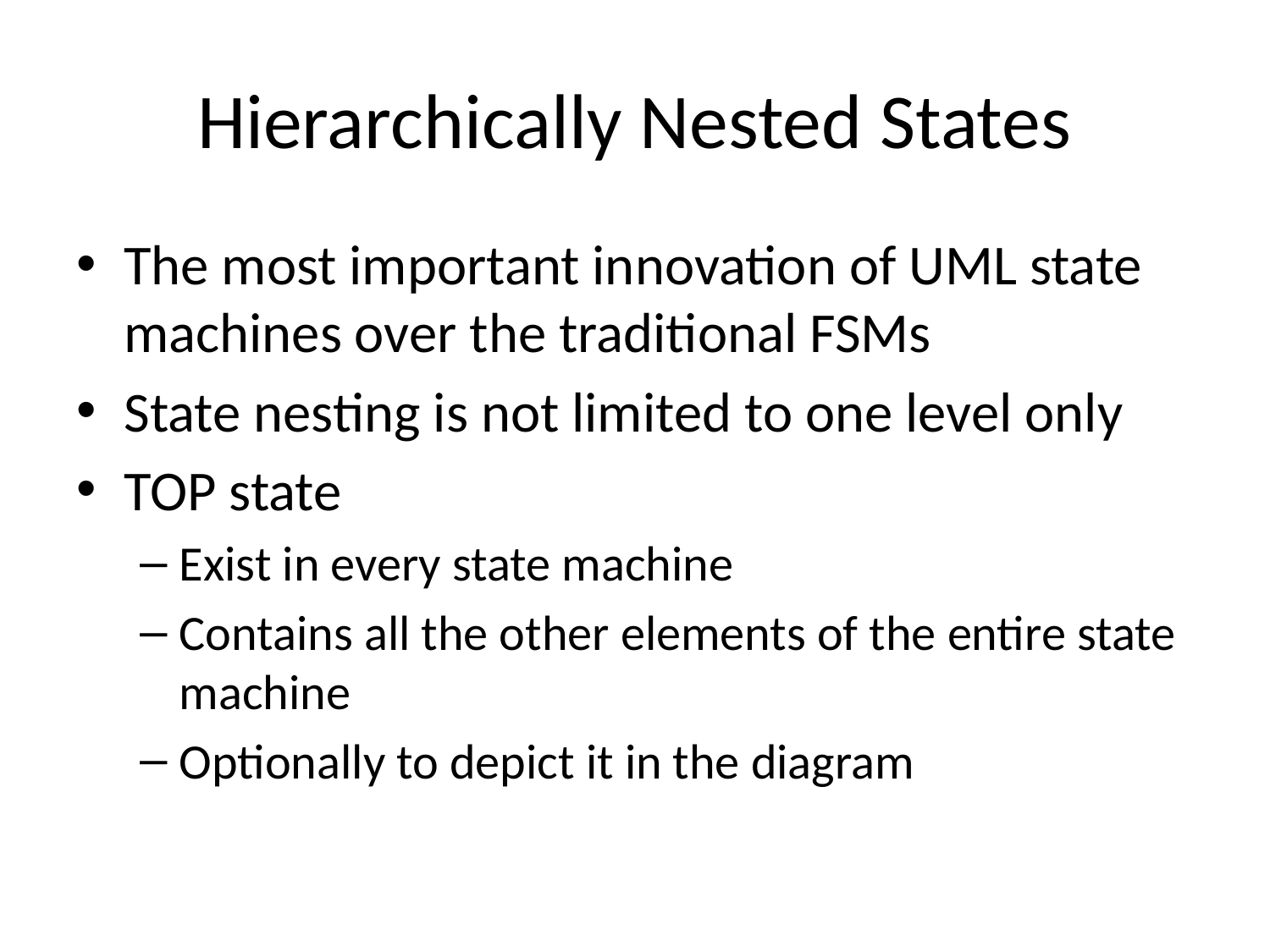

# Hierarchically Nested States
The most important innovation of UML state machines over the traditional FSMs
State nesting is not limited to one level only
TOP state
Exist in every state machine
Contains all the other elements of the entire state machine
Optionally to depict it in the diagram